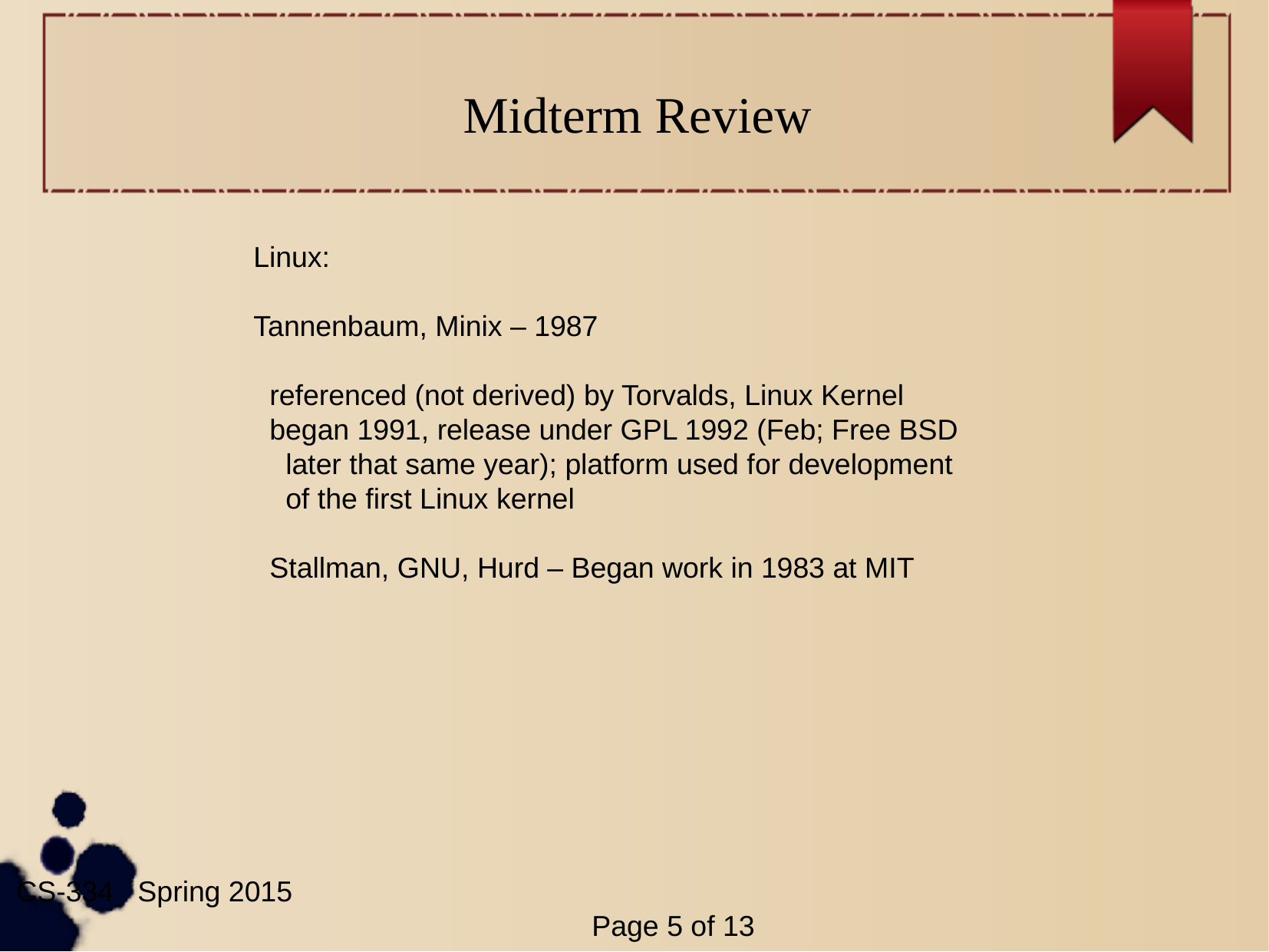

Midterm Review

Linux:

Tannenbaum, Minix – 1987

  referenced (not derived) by Torvalds, Linux Kernel
  began 1991, release under GPL 1992 (Feb; Free BSD
    later that same year); platform used for development
    of the first Linux kernel

  Stallman, GNU, Hurd – Began work in 1983 at MIT
CS-334   Spring 2015	 												Page 5 of 13